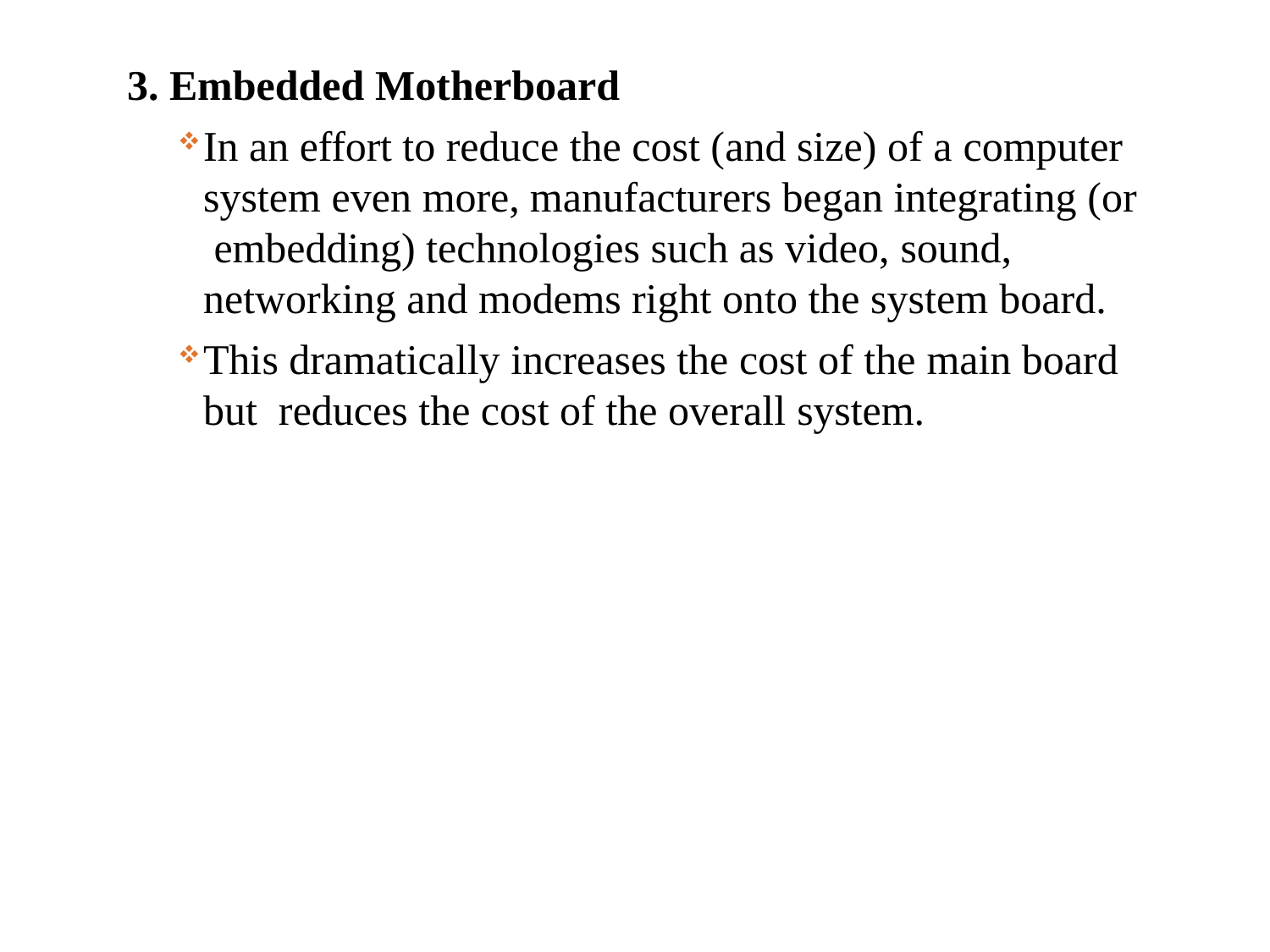

Embedded Motherboard
In an effort to reduce the cost (and size) of a computer  system even more, manufacturers began integrating (or  embedding) technologies such as video, sound,  networking and modems right onto the system board.
This dramatically increases the cost of the main board but  reduces the cost of the overall system.
26